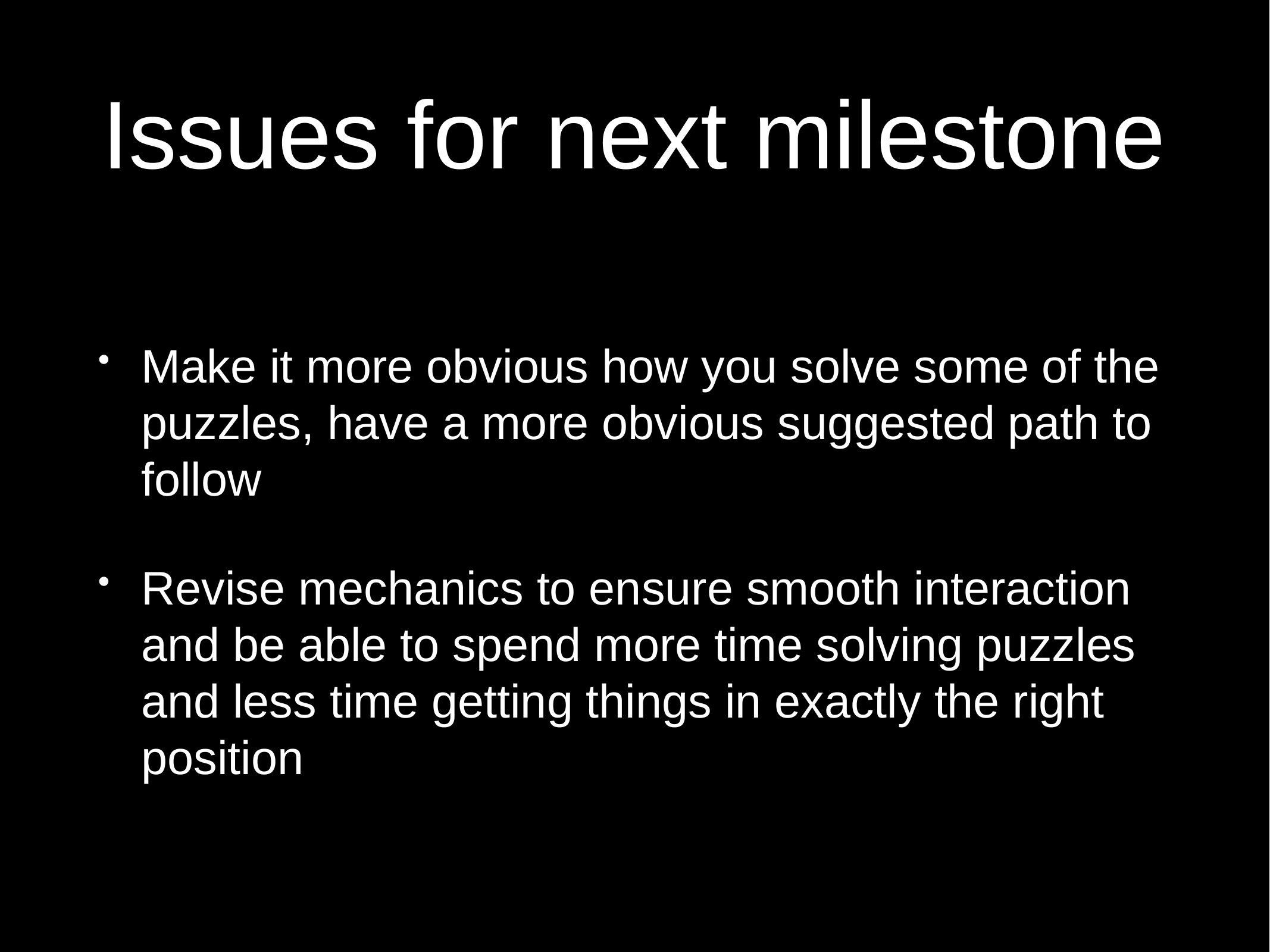

# Issues for next milestone
Make it more obvious how you solve some of the puzzles, have a more obvious suggested path to follow
Revise mechanics to ensure smooth interaction and be able to spend more time solving puzzles and less time getting things in exactly the right position